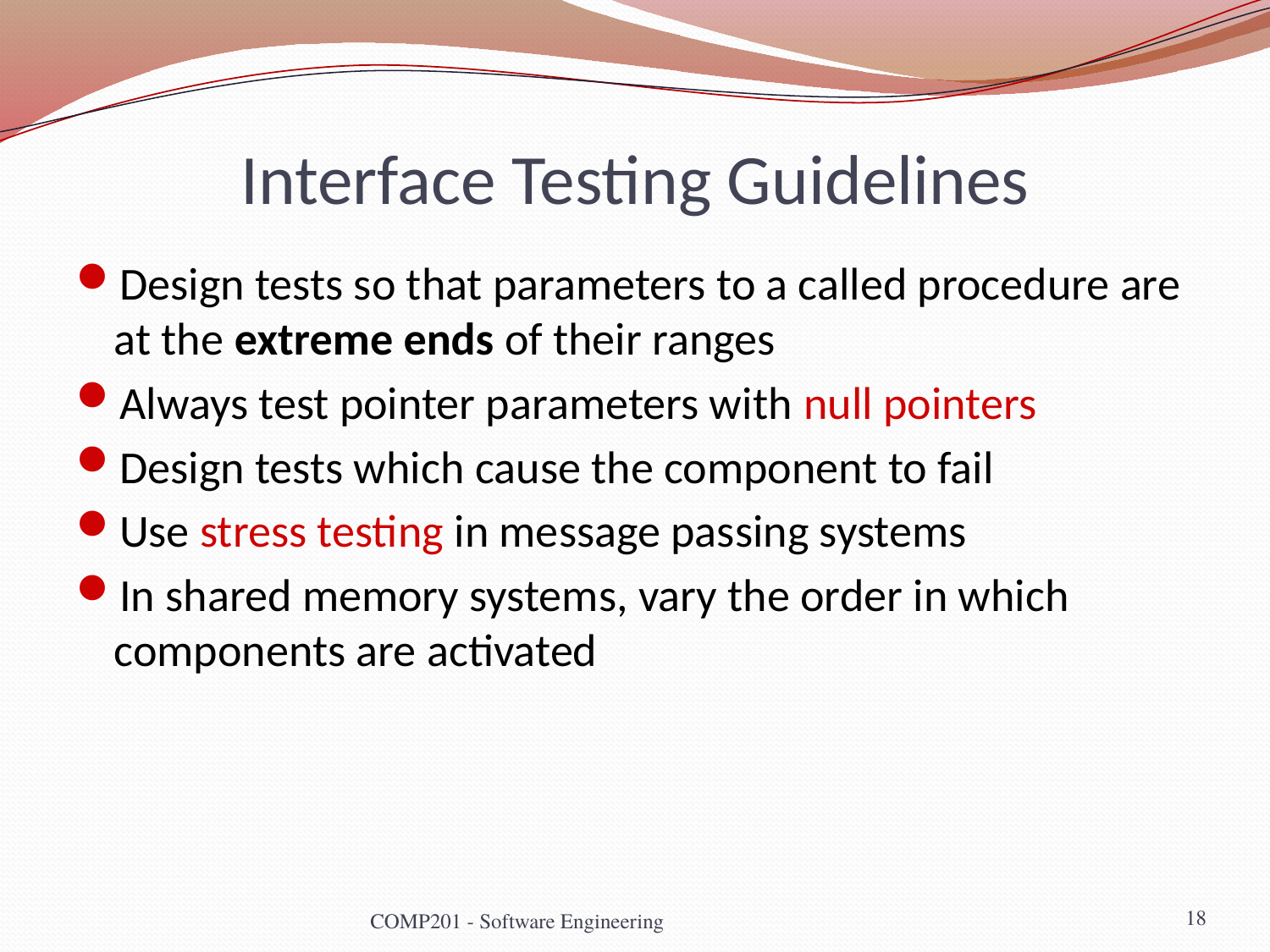

# Interface Testing Guidelines
Design tests so that parameters to a called procedure are at the extreme ends of their ranges
Always test pointer parameters with null pointers
Design tests which cause the component to fail
Use stress testing in message passing systems
In shared memory systems, vary the order in which components are activated
COMP201 - Software Engineering
18